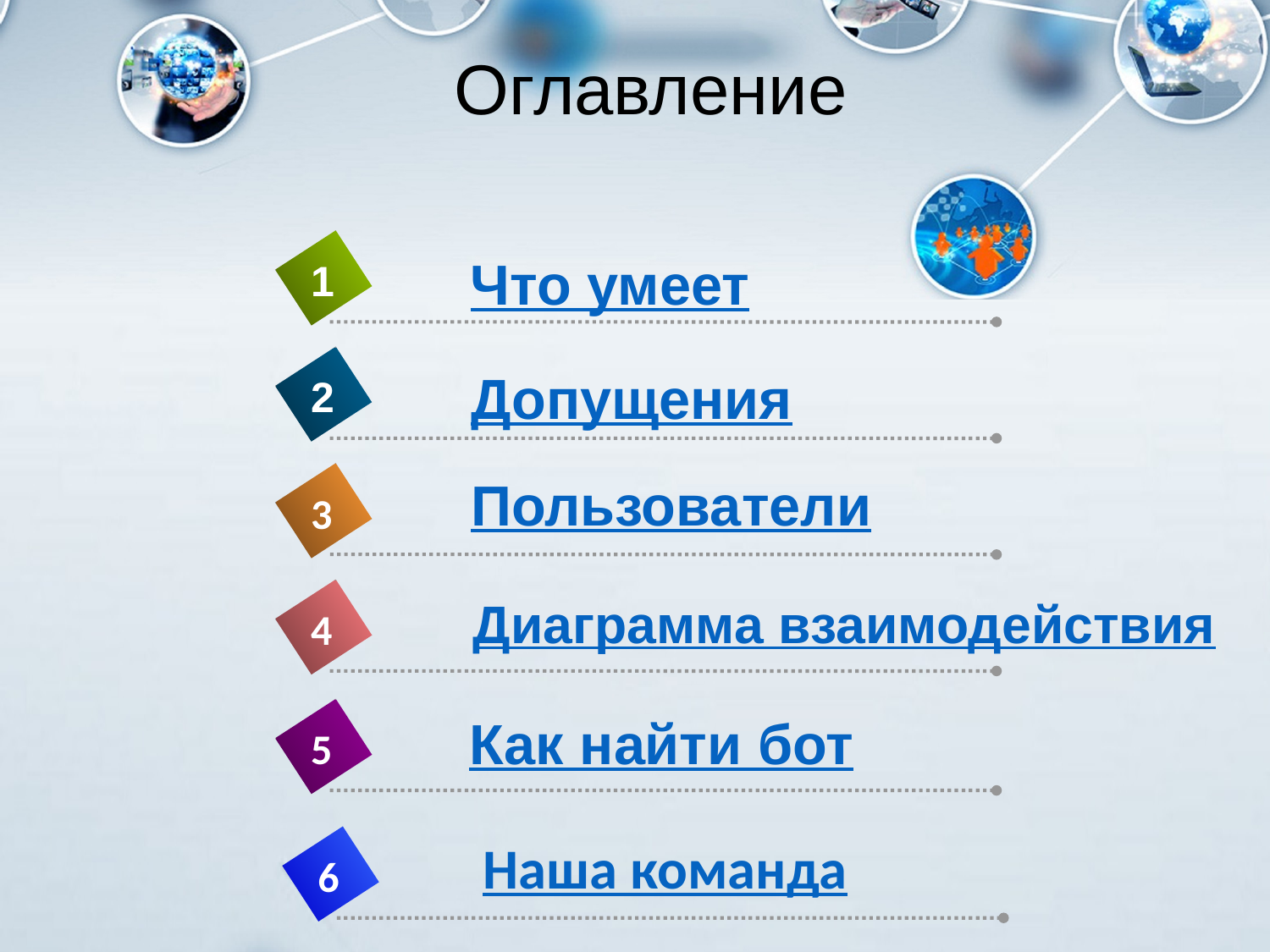

# Оглавление
Что умеет

1

Допущения

2

Пользователи

3

Диаграмма взаимодействия

4

Как найти бот

5

Наша команда

6